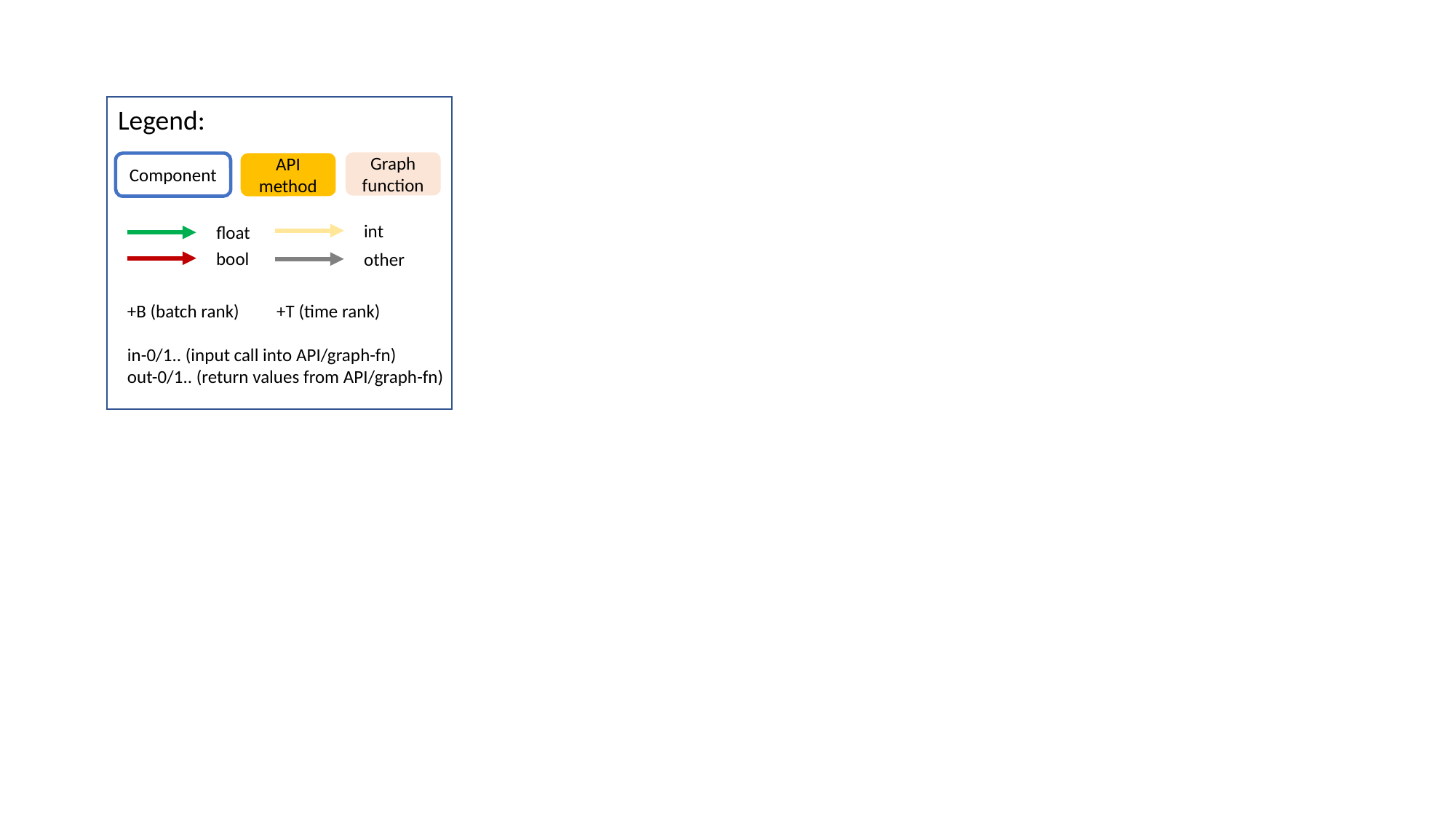

Legend:

Graph function
Component
API method
int
float
bool
other
+B (batch rank)         +T (time rank)

in-0/1.. (input call into API/graph-fn)
out-0/1.. (return values from API/graph-fn)